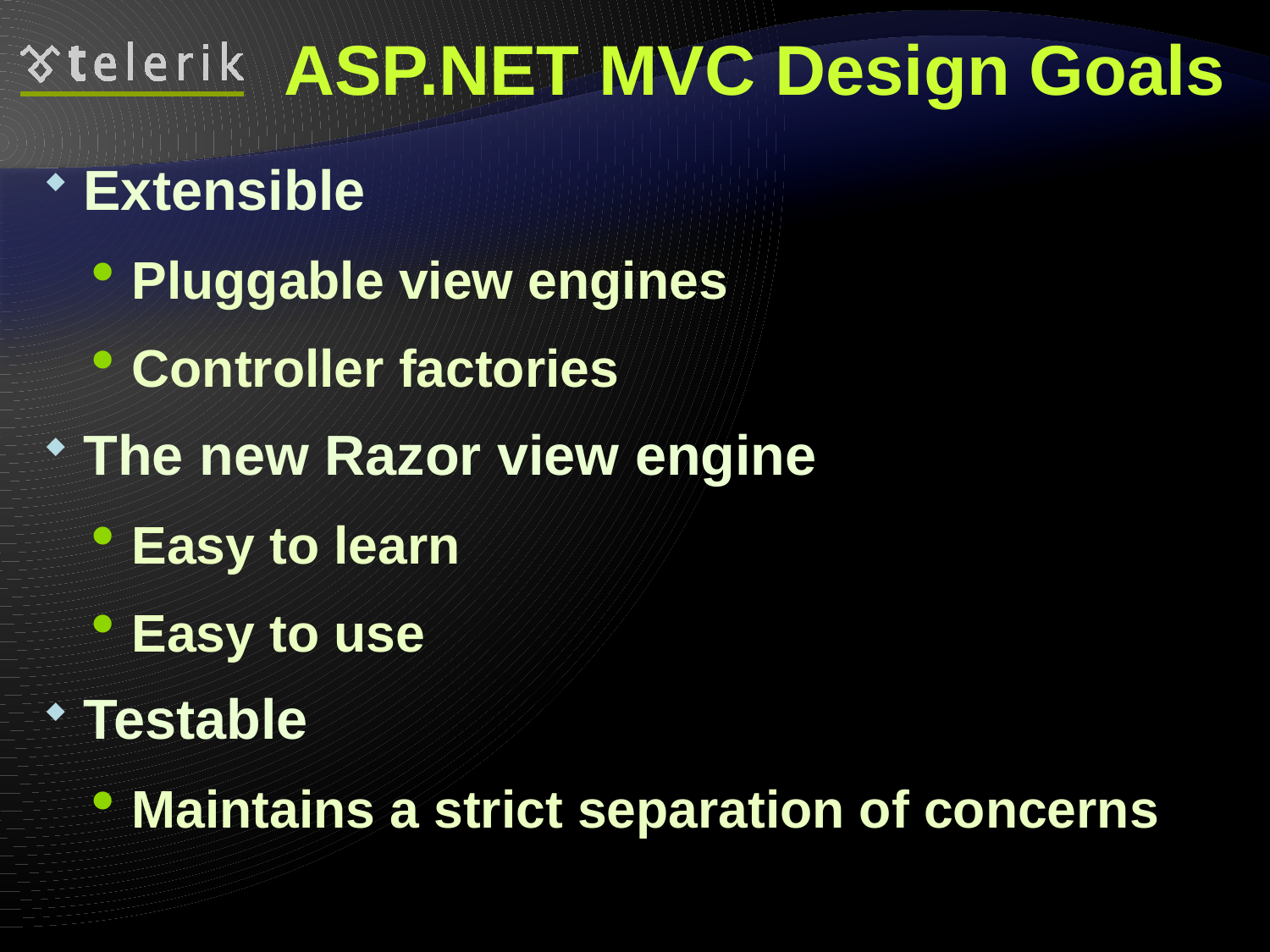

# ASP.NET MVC Design Goals
Extensible
Pluggable view engines
Controller factories
The new Razor view engine
Easy to learn
Easy to use
Testable
Maintains a strict separation of concerns